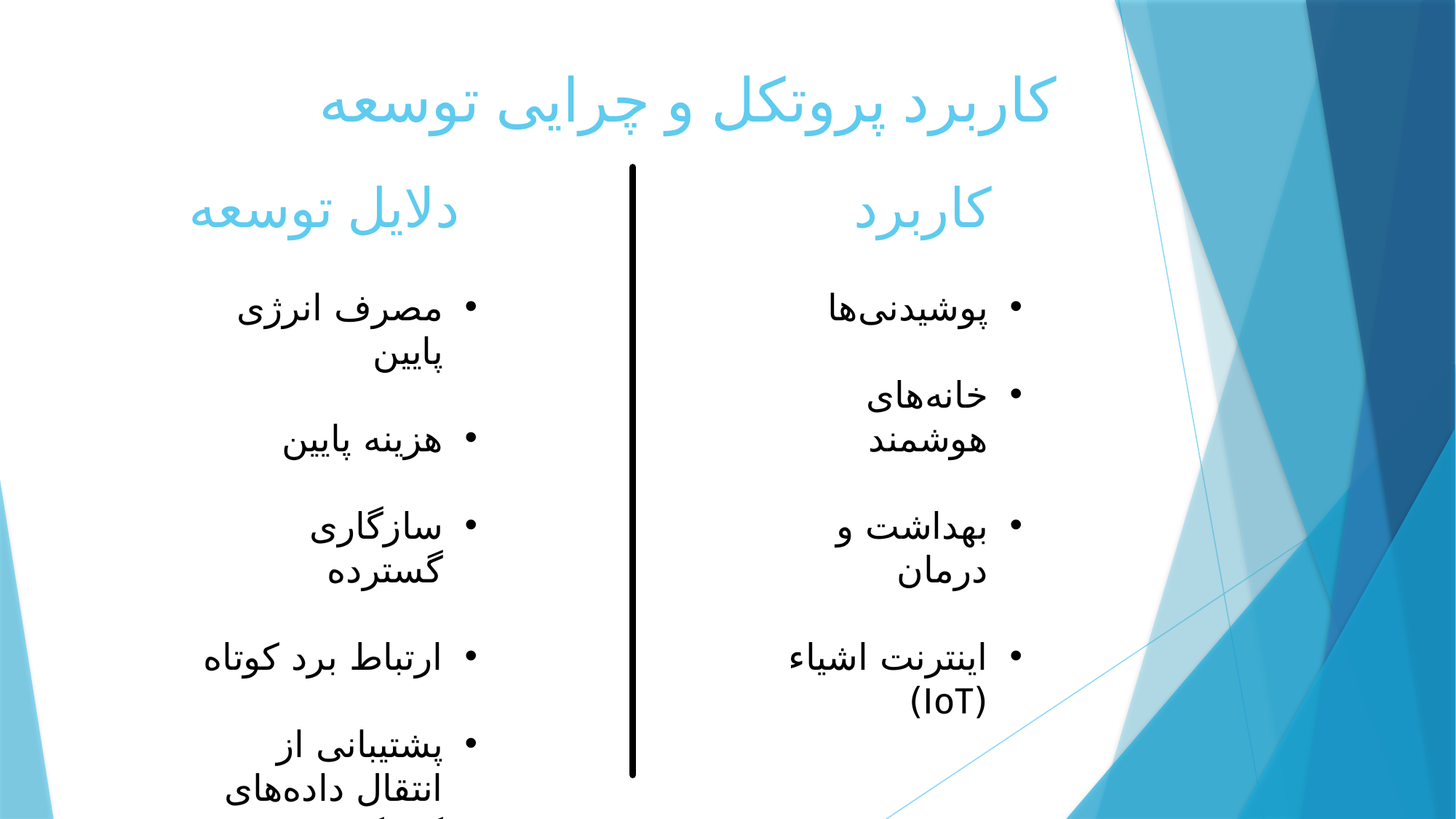

کاربرد پروتکل و چرایی توسعه
دلایل توسعه
کاربرد
مصرف انرژی پایین

هزینه پایین

سازگاری گسترده

ارتباط برد کوتاه

پشتیبانی از انتقال داده‌های کوچک

پوشیدنی‌ها

خانه‌های هوشمند

بهداشت و درمان

اینترنت اشیاء (IoT)